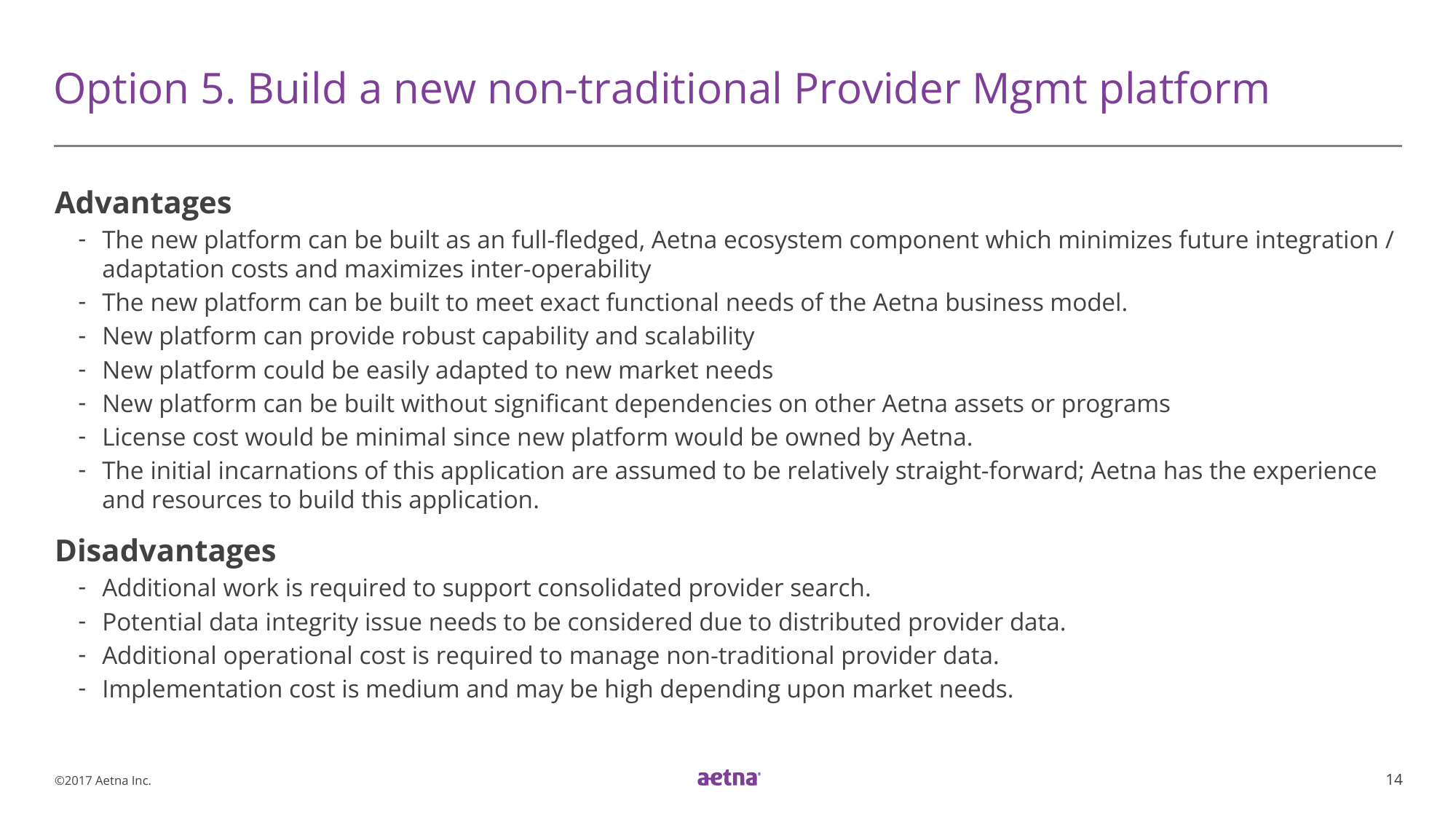

# Option 5. Build a new non-traditional Provider Mgmt platform
Advantages
The new platform can be built as an full-fledged, Aetna ecosystem component which minimizes future integration / adaptation costs and maximizes inter-operability
The new platform can be built to meet exact functional needs of the Aetna business model.
New platform can provide robust capability and scalability
New platform could be easily adapted to new market needs
New platform can be built without significant dependencies on other Aetna assets or programs
License cost would be minimal since new platform would be owned by Aetna.
The initial incarnations of this application are assumed to be relatively straight-forward; Aetna has the experience and resources to build this application.
Disadvantages
Additional work is required to support consolidated provider search.
Potential data integrity issue needs to be considered due to distributed provider data.
Additional operational cost is required to manage non-traditional provider data.
Implementation cost is medium and may be high depending upon market needs.